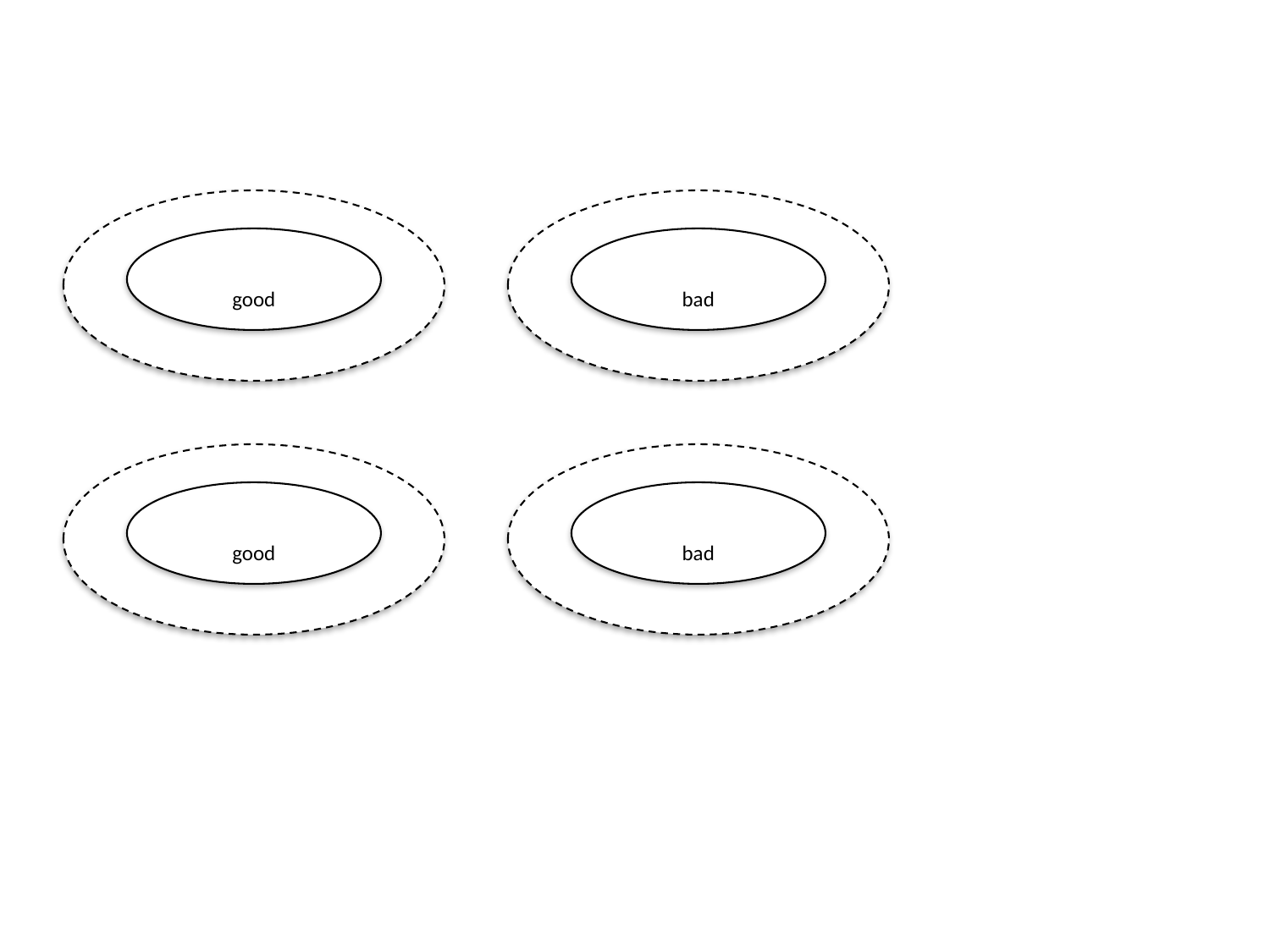

#

Quality

Quality

good

bad

Quality

Quality

good

bad